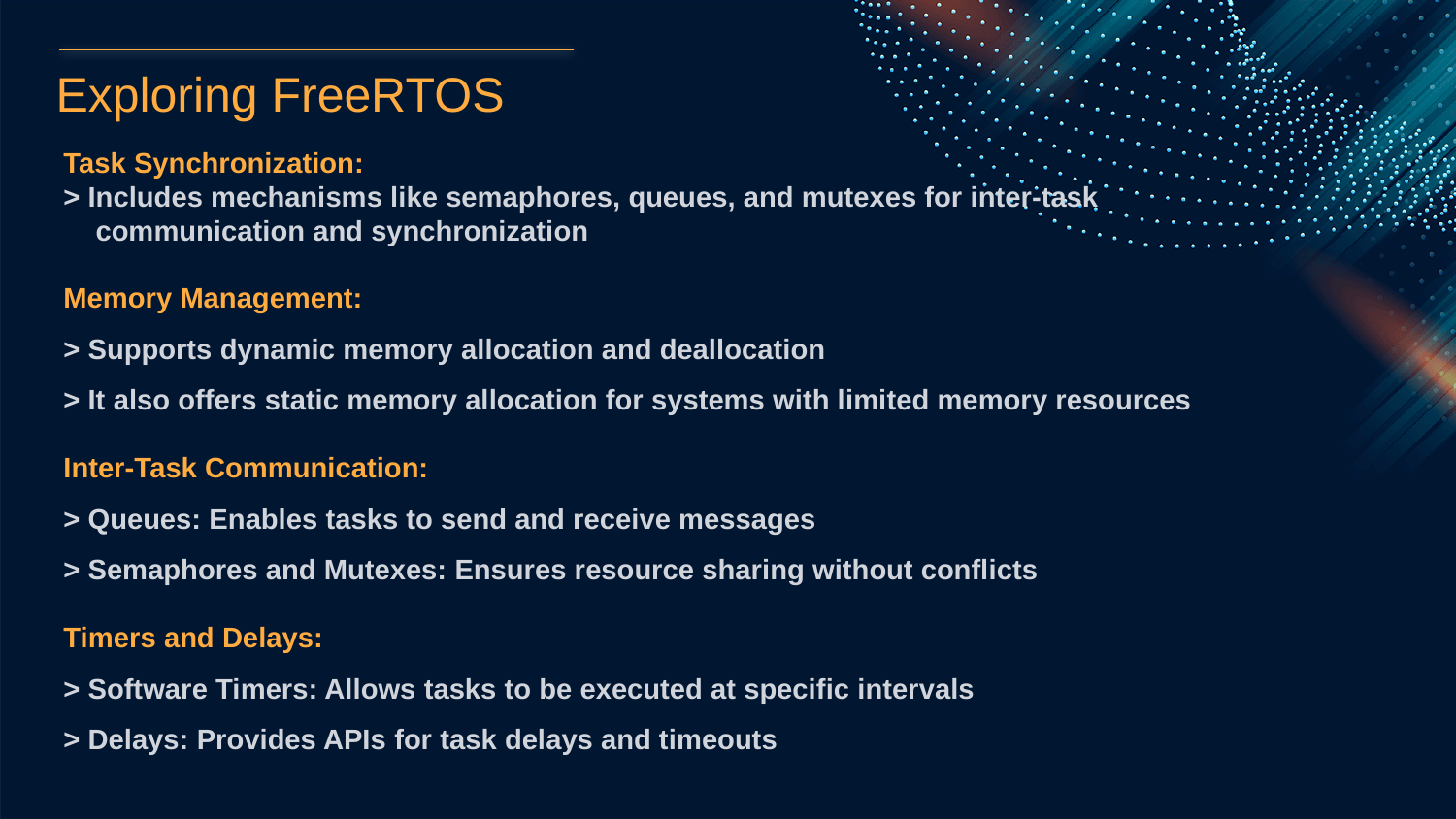

Exploring FreeRTOS
Task Synchronization:
> Includes mechanisms like semaphores, queues, and mutexes for inter-task
    communication and synchronization

Memory Management:
> Supports dynamic memory allocation and deallocation
> It also offers static memory allocation for systems with limited memory resources

Inter-Task Communication:
> Queues: Enables tasks to send and receive messages
> Semaphores and Mutexes: Ensures resource sharing without conflicts

Timers and Delays:
> Software Timers: Allows tasks to be executed at specific intervals
> Delays: Provides APIs for task delays and timeouts